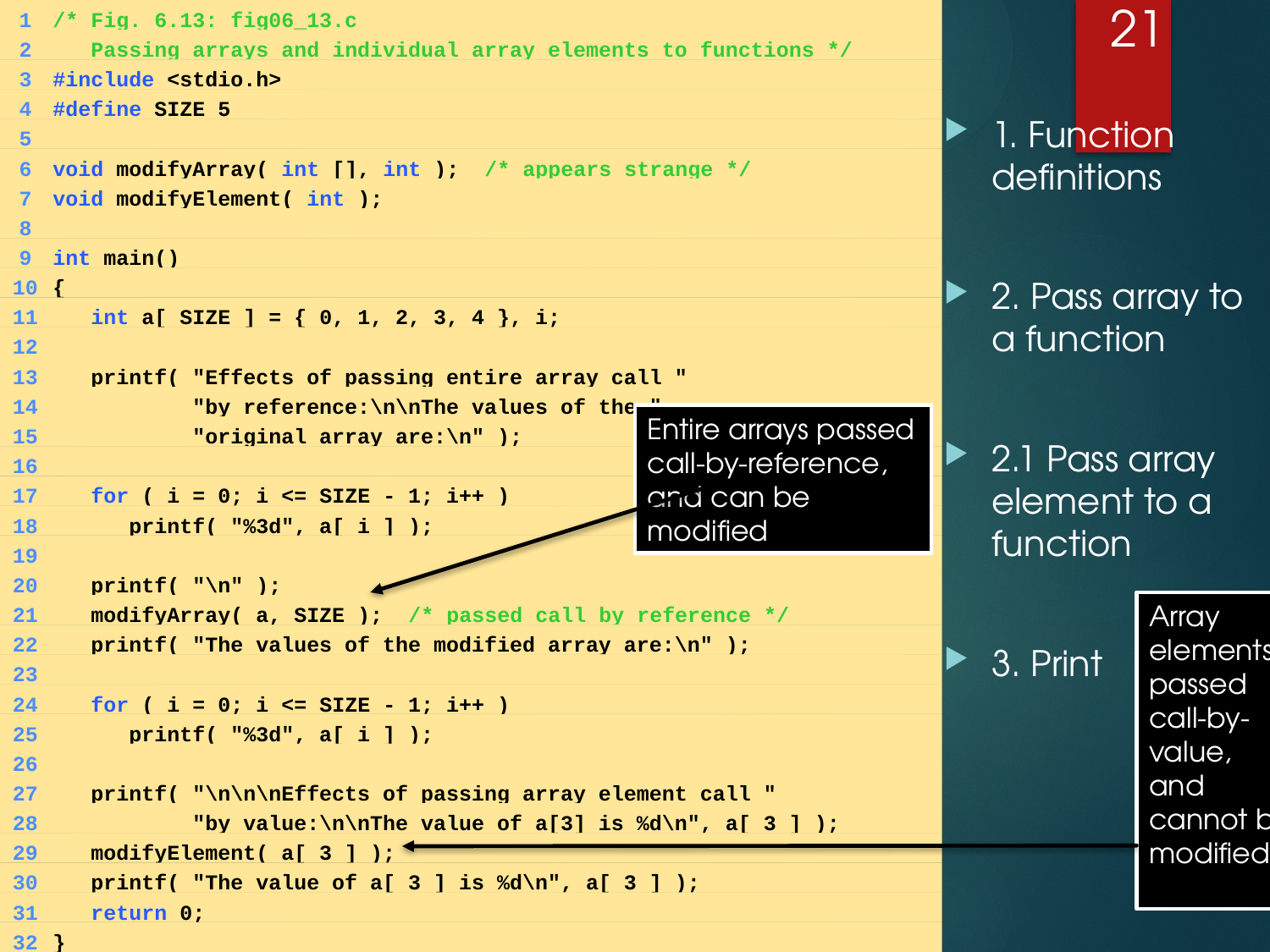

1	/* Fig. 6.13: fig06_13.c

	2	   Passing arrays and individual array elements to functions */

	3	#include <stdio.h>

	4	#define SIZE 5

	5

	6	void modifyArray( int [], int );  /* appears strange */

	7	void modifyElement( int );

	8

	9	int main()

	10	{

	11	   int a[ SIZE ] = { 0, 1, 2, 3, 4 }, i;

	12

	13	   printf( "Effects of passing entire array call "

	14	           "by reference:\n\nThe values of the "

	15	           "original array are:\n" );

	16

	17	   for ( i = 0; i <= SIZE - 1; i++ )

	18	      printf( "%3d", a[ i ] );

	19

	20	   printf( "\n" );

	21	   modifyArray( a, SIZE );  /* passed call by reference */

	22	   printf( "The values of the modified array are:\n" );

	23

	24	   for ( i = 0; i <= SIZE - 1; i++ )

	25	      printf( "%3d", a[ i ] );

	26

	27	   printf( "\n\n\nEffects of passing array element call "

	28	           "by value:\n\nThe value of a[3] is %d\n", a[ 3 ] );

	29	   modifyElement( a[ 3 ] );

	30	   printf( "The value of a[ 3 ] is %d\n", a[ 3 ] );

	31	   return 0;

	32	}

21
1. Function definitions

2. Pass array to a function

2.1 Pass array element to a function

3. Print
Entire arrays passed call-by-reference, and can be modified

Array elements passed call-by-value, and cannot be modified